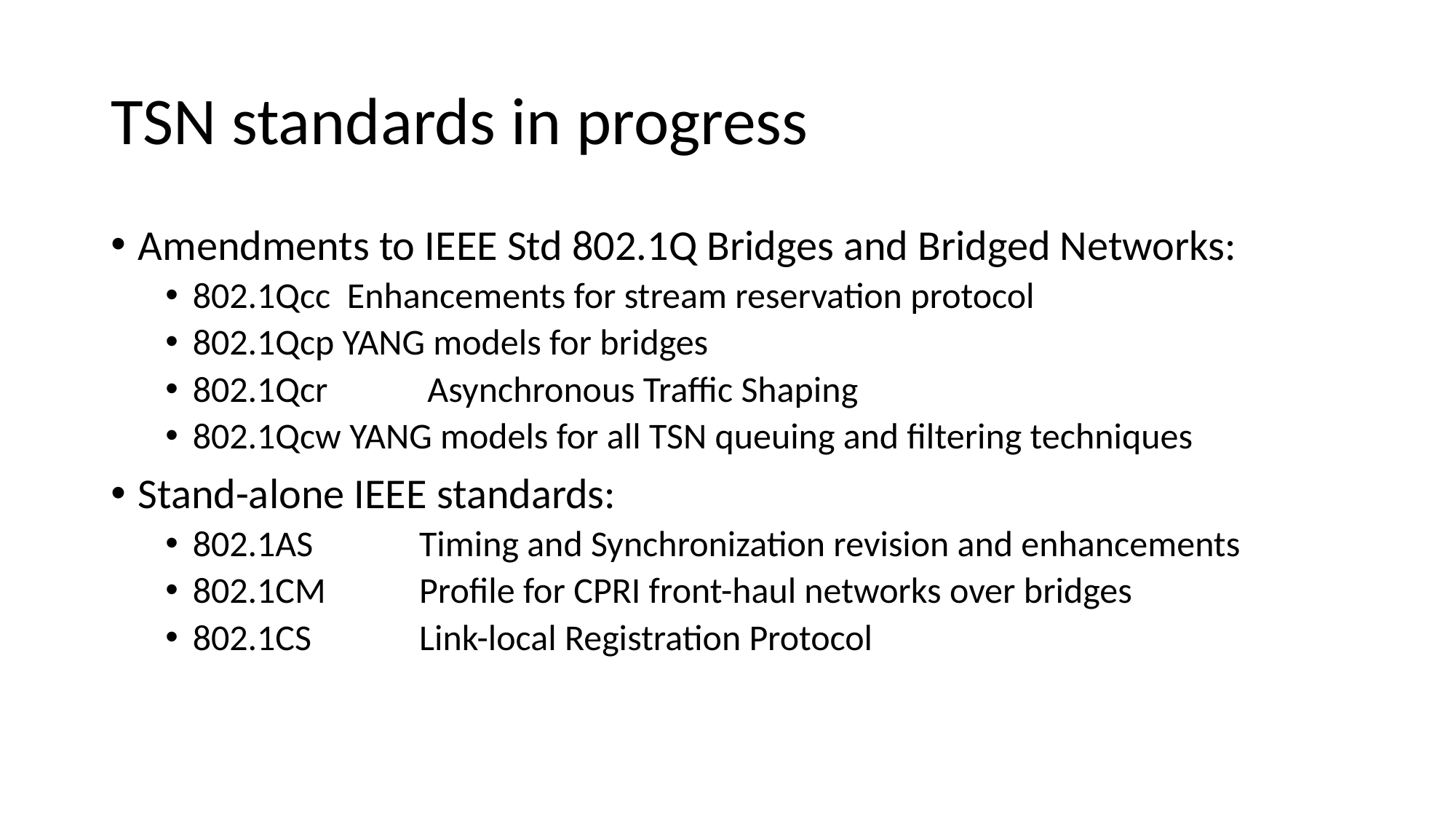

# TSN standards in progress
Amendments to IEEE Std 802.1Q Bridges and Bridged Networks:
802.1Qcc  Enhancements for stream reservation protocol
802.1Qcp YANG models for bridges
802.1Qcr	  Asynchronous Traffic Shaping
802.1Qcw YANG models for all TSN queuing and filtering techniques
Stand-alone IEEE standards:
802.1AS	 Timing and Synchronization revision and enhancements
802.1CM	 Profile for CPRI front-haul networks over bridges
802.1CS	 Link-local Registration Protocol